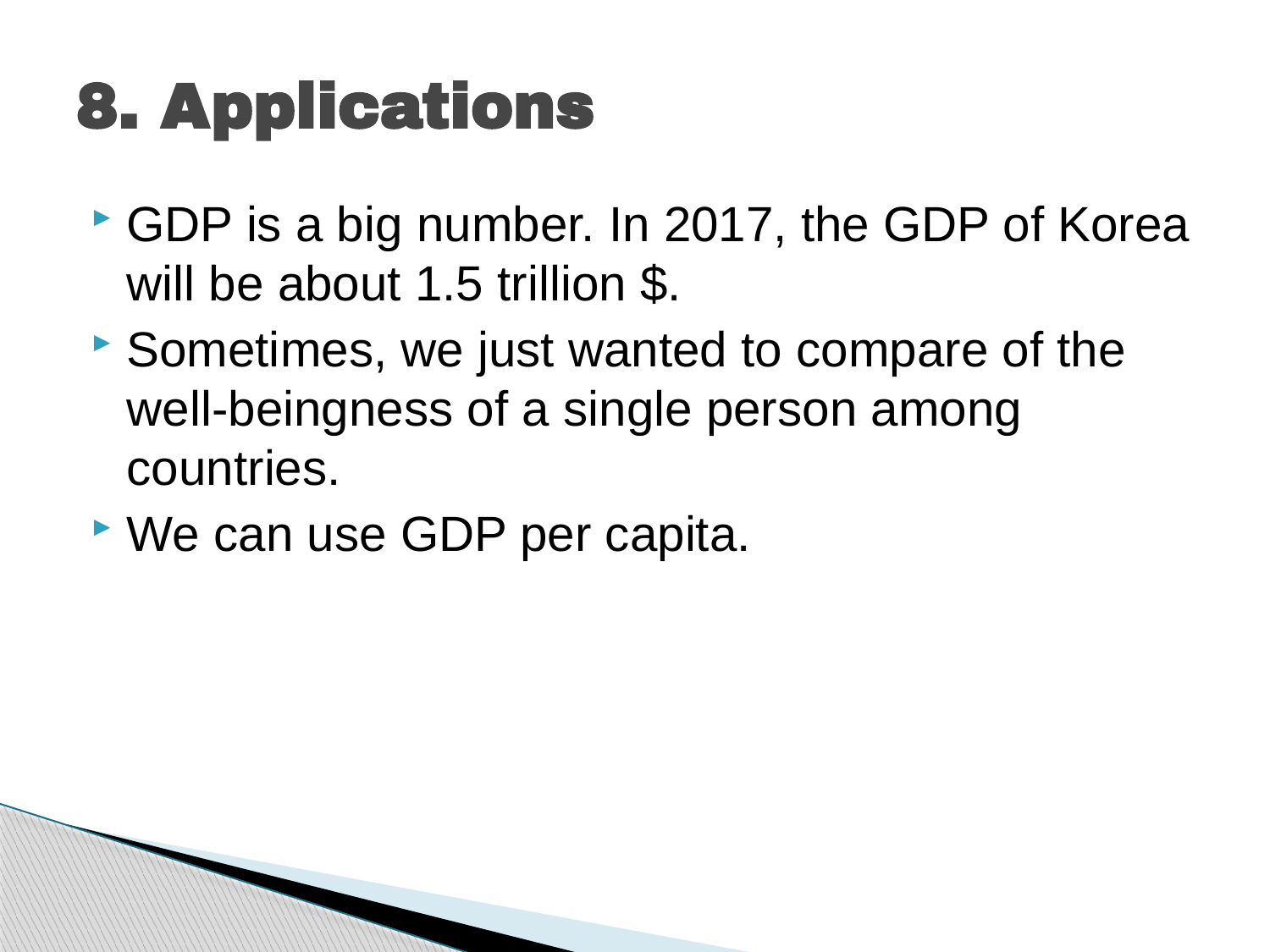

# 8. Applications
GDP is a big number. In 2017, the GDP of Korea will be about 1.5 trillion $.
Sometimes, we just wanted to compare of the well-beingness of a single person among countries.
We can use GDP per capita.